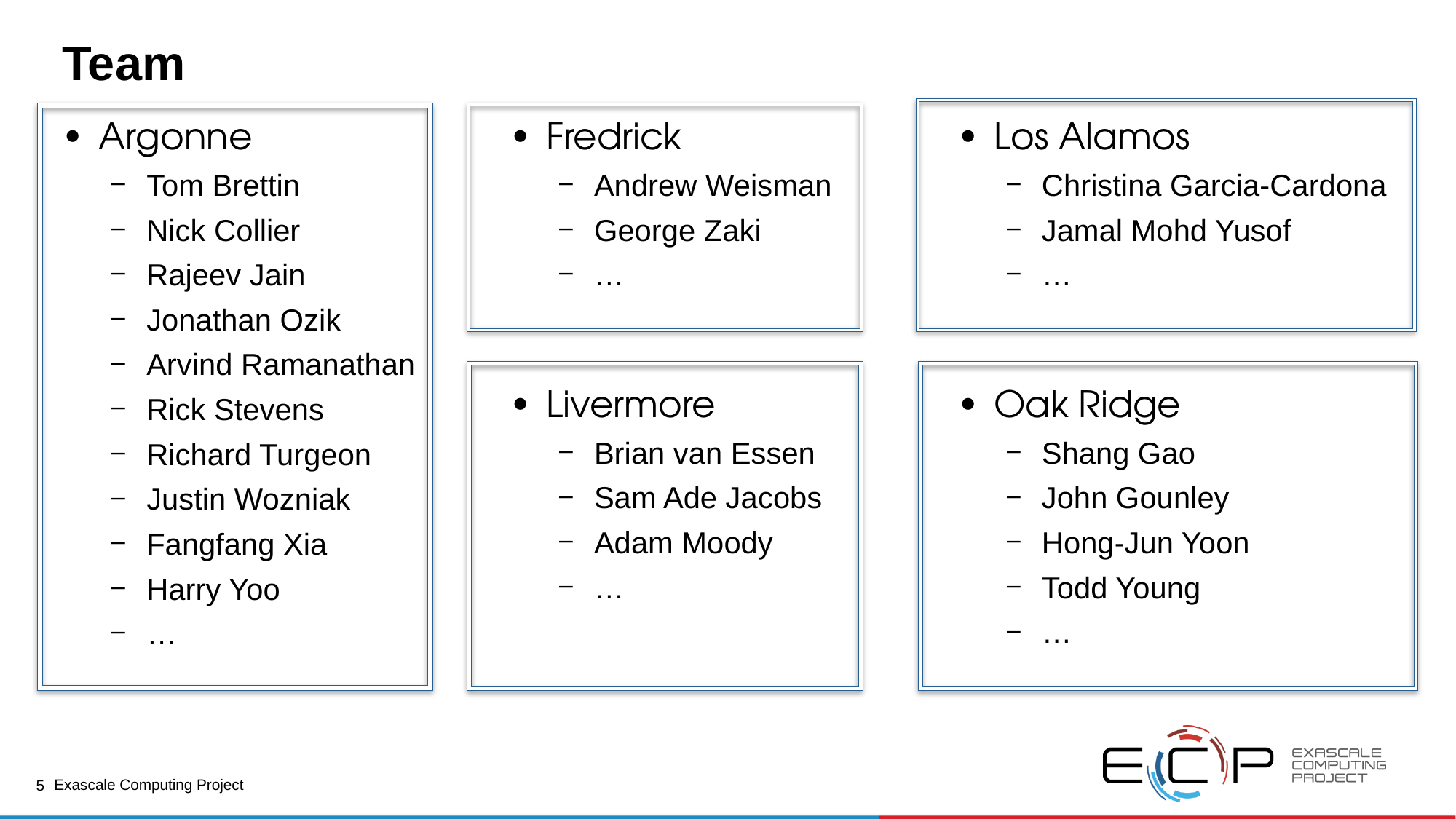

# Team

Argonne
Tom Brettin
Nick Collier
Rajeev Jain
Jonathan Ozik
Arvind Ramanathan
Rick Stevens
Richard Turgeon
Justin Wozniak
Fangfang Xia
Harry Yoo
…
Fredrick
Andrew Weisman
George Zaki
…

Livermore
Brian van Essen
Sam Ade Jacobs
Adam Moody
…

Los Alamos
Christina Garcia-Cardona
Jamal Mohd Yusof
…

Oak Ridge
Shang Gao
John Gounley
Hong-Jun Yoon
Todd Young
…